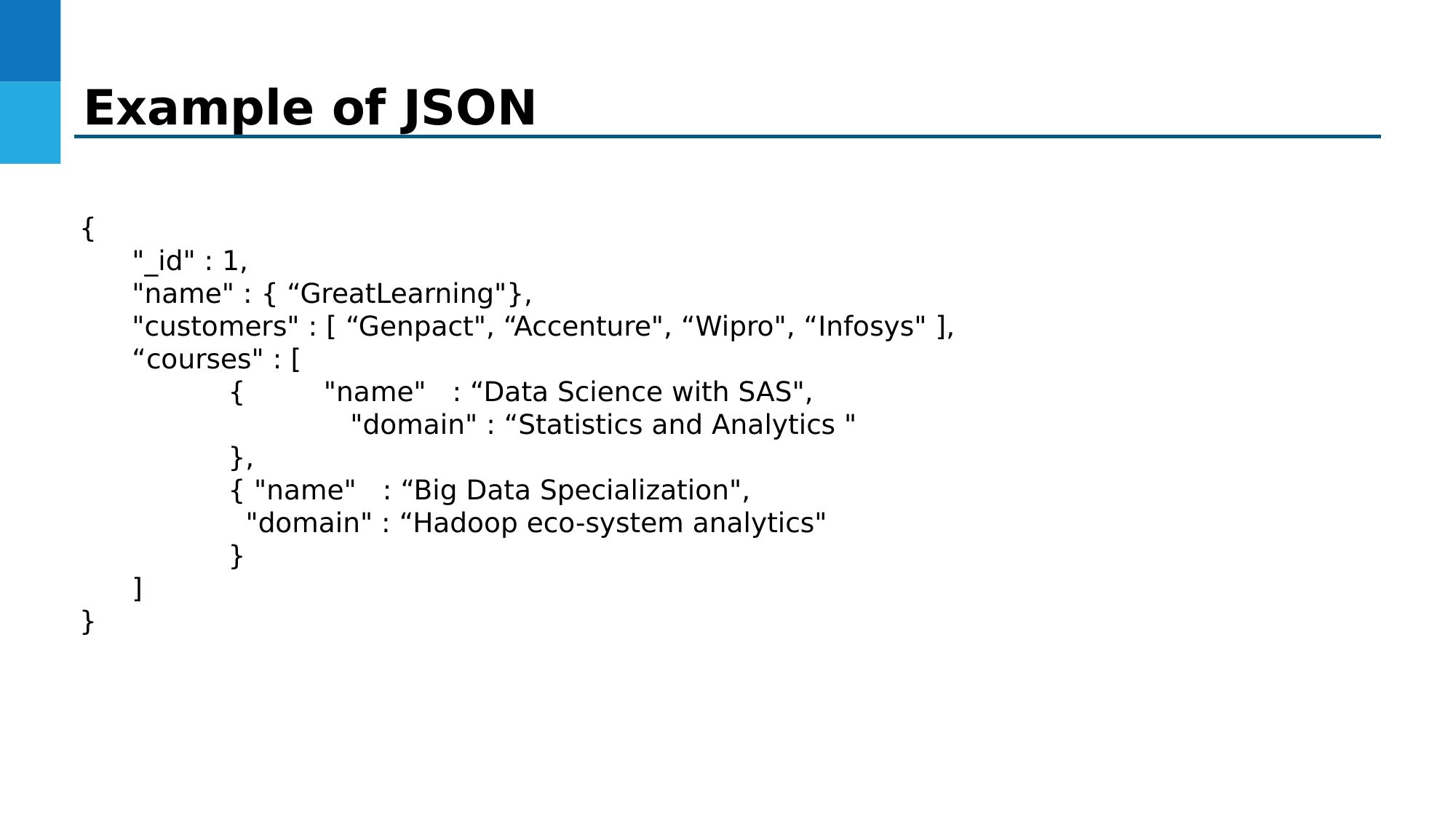

Example of JSON
{
"_id" : 1,
"name" : { “GreatLearning"},
"customers" : [ “Genpact", “Accenture", “Wipro", “Infosys" ],
“courses" : [
           {         "name"   : “Data Science with SAS",
             	"domain" : “Statistics and Analytics "
           },
           { "name"   : “Big Data Specialization",
             "domain" : “Hadoop eco-system analytics"
           }
]
}
DO NOT WRITE ANYTHING
HERE. LEAVE THIS SPACE FOR
 WEBCAM